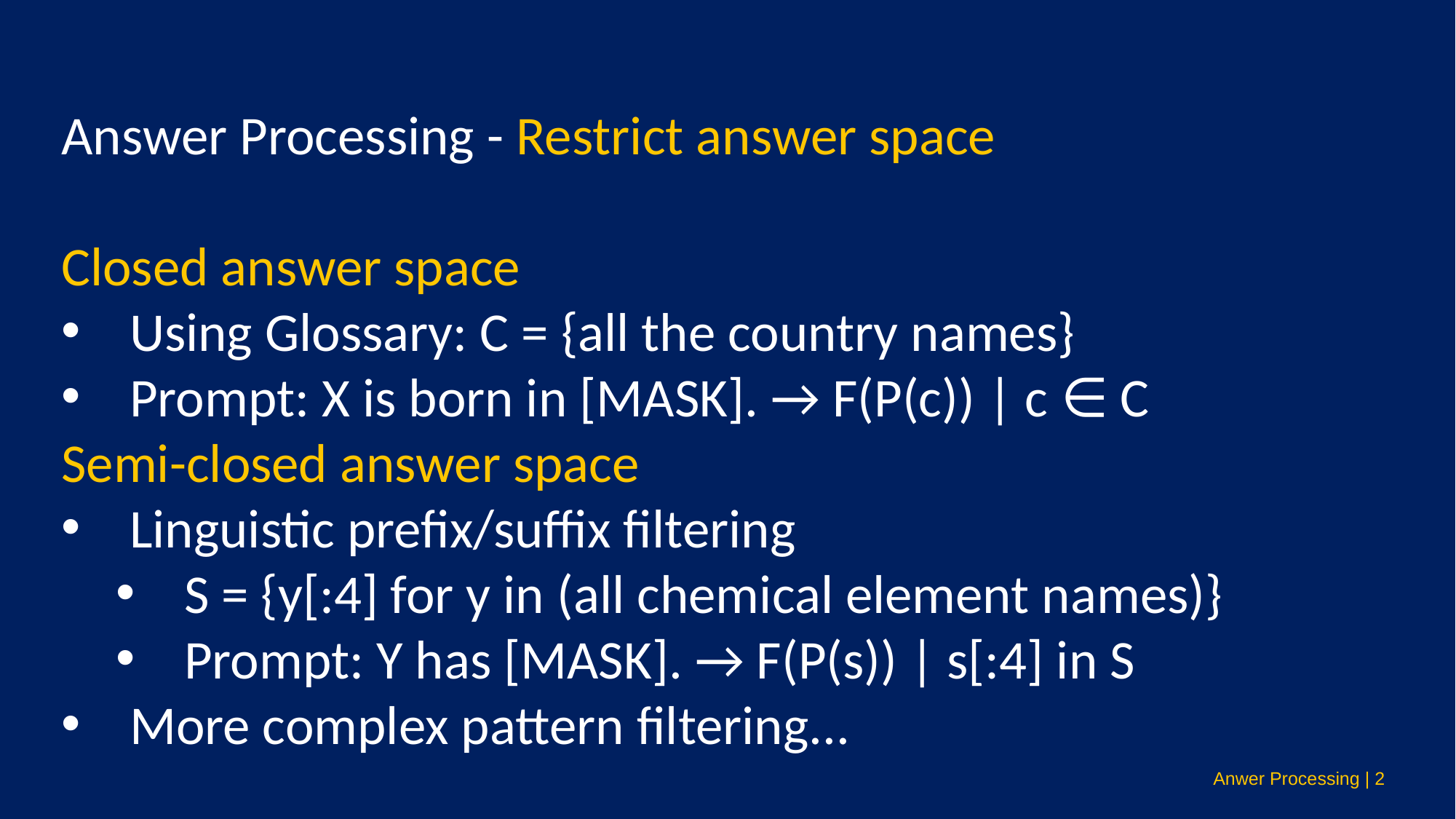

Answer Processing - Restrict answer space

Closed answer space
Using Glossary: C = {all the country names}
Prompt: X is born in [MASK]. → F(P(c)) | c ∈ C
Semi-closed answer space
Linguistic prefix/suffix filtering
S = {y[:4] for y in (all chemical element names)}
Prompt: Y has [MASK]. → F(P(s)) | s[:4] in S
More complex pattern filtering...
Anwer Processing | 2